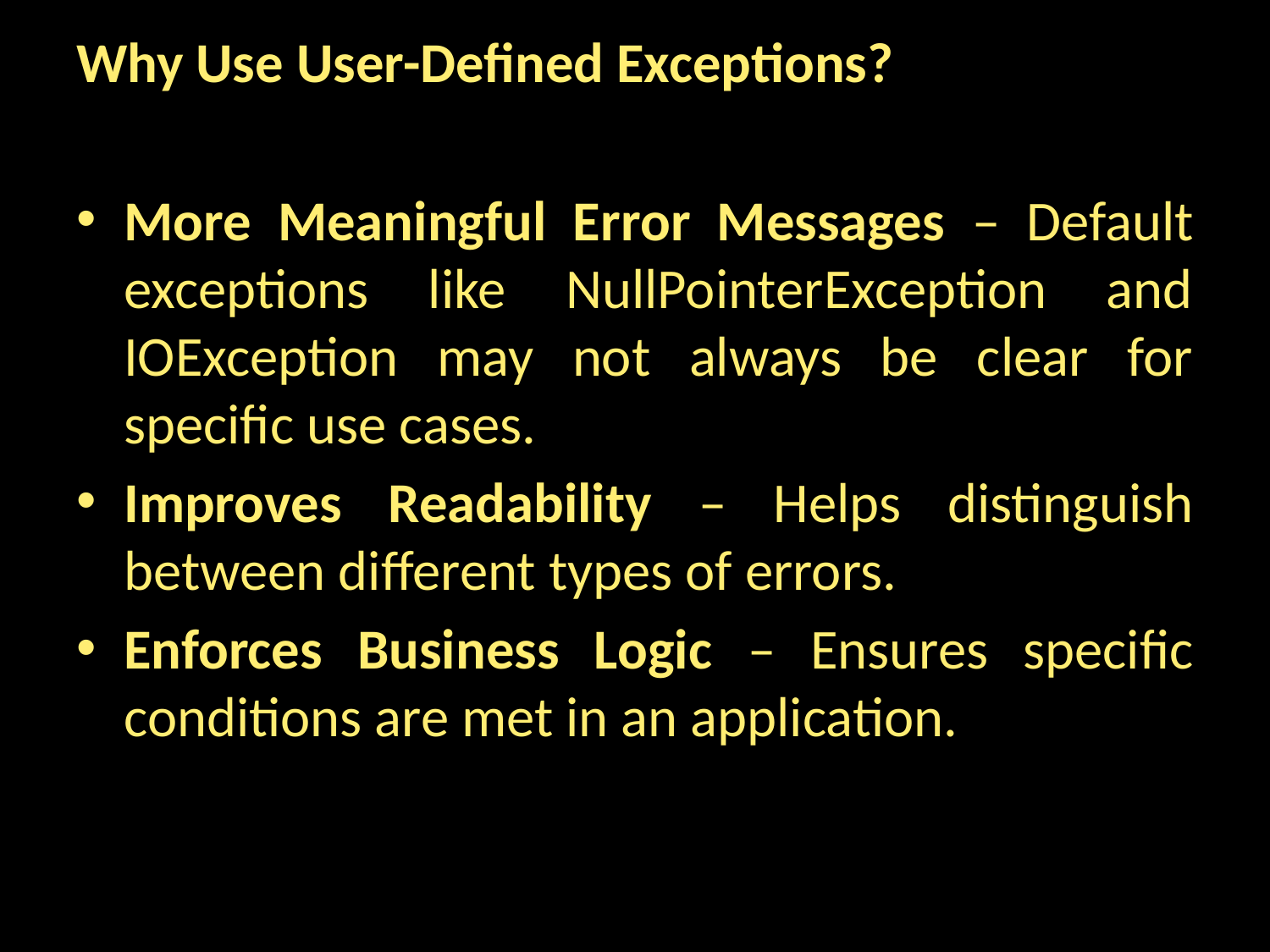

Why Use User-Defined Exceptions?

More Meaningful Error Messages – Default exceptions like NullPointerException and IOException may not always be clear for specific use cases.
Improves Readability – Helps distinguish between different types of errors.
Enforces Business Logic – Ensures specific conditions are met in an application.